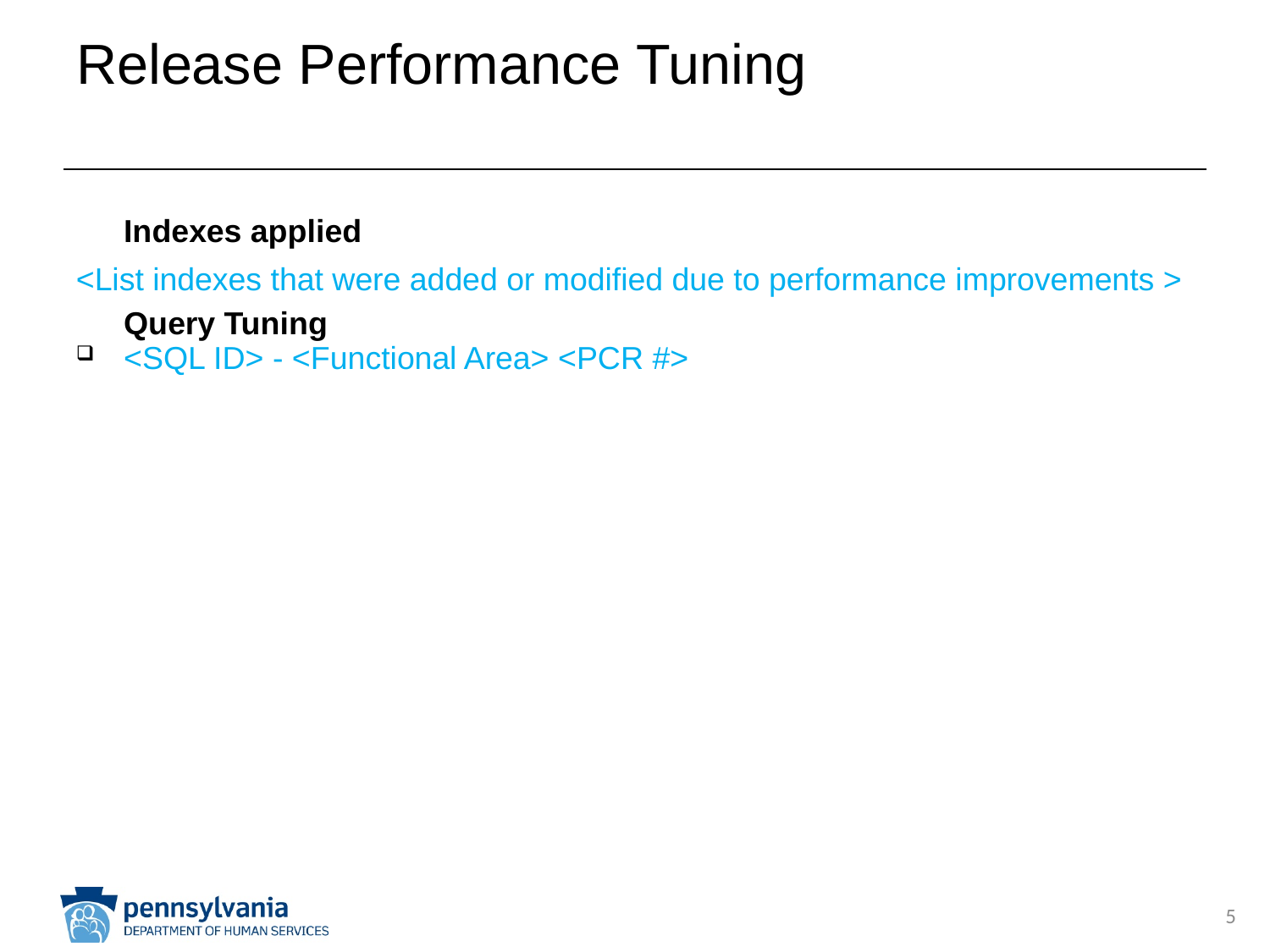

# Release Performance Tuning
 	Indexes applied
<List indexes that were added or modified due to performance improvements >
	Query Tuning
<SQL ID> - <Functional Area> <PCR #>

5